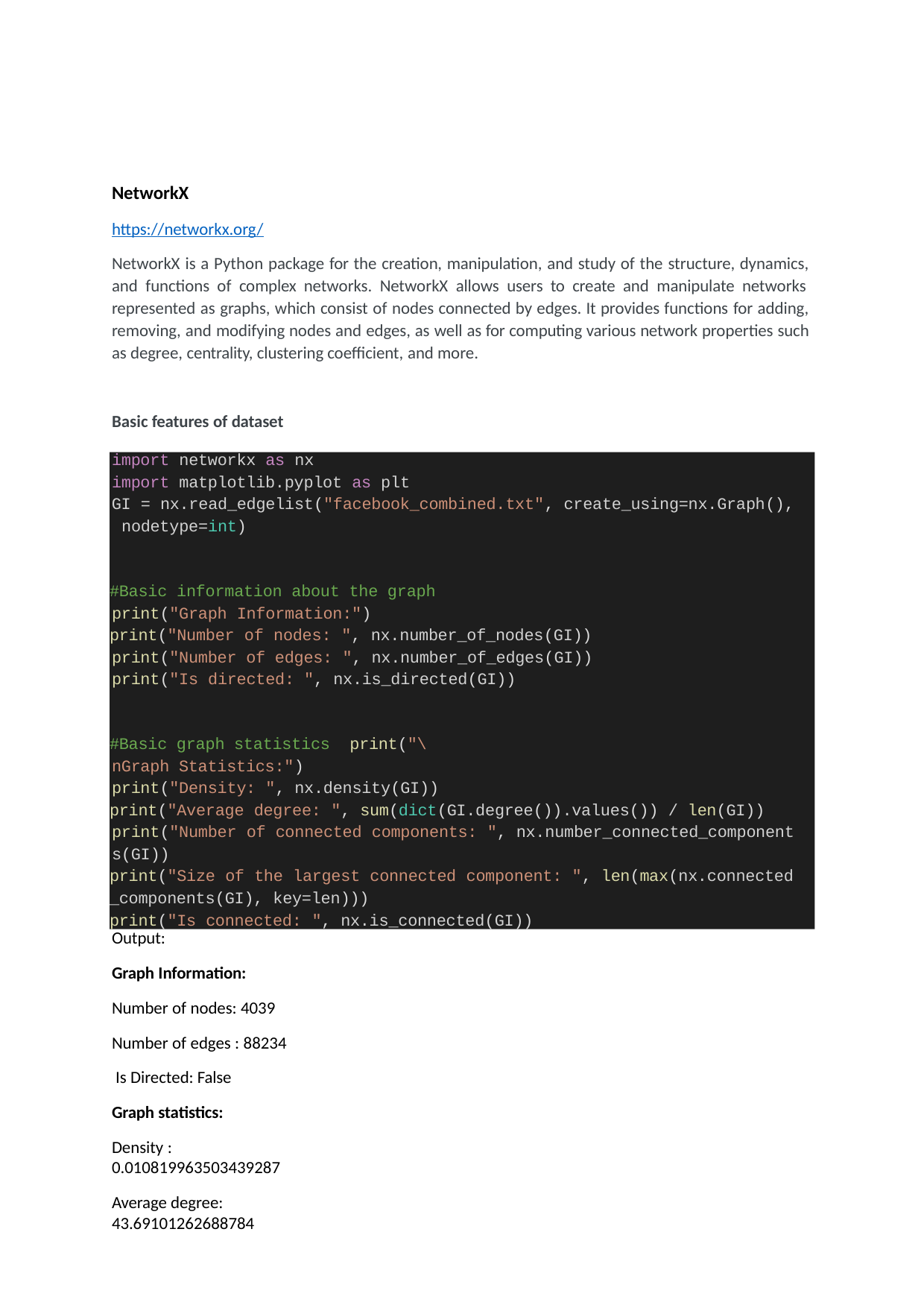

NetworkX
https://networkx.org/
NetworkX is a Python package for the creation, manipulation, and study of the structure, dynamics,  and functions of complex networks. NetworkX allows users to create and manipulate networks  represented as graphs, which consist of nodes connected by edges. It provides functions for adding,  removing, and modifying nodes and edges, as well as for computing various network properties such  as degree, centrality, clustering coefficient, and more.

Basic features of dataset
import networkx as nx
import matplotlib.pyplot as plt
GI = nx.read_edgelist("facebook_combined.txt", create_using=nx.Graph(),  nodetype=int)

#Basic information about the graph  print("Graph Information:")
print("Number of nodes: ", nx.number_of_nodes(GI))  print("Number of edges: ", nx.number_of_edges(GI))  print("Is directed: ", nx.is_directed(GI))

#Basic graph statistics  print("\nGraph Statistics:")  print("Density: ", nx.density(GI))
print("Average degree: ", sum(dict(GI.degree()).values()) / len(GI))  print("Number of connected components: ", nx.number_connected_component  s(GI))
print("Size of the largest connected component: ", len(max(nx.connected
_components(GI), key=len)))
print("Is connected: ", nx.is_connected(GI))
Output:
Graph Information:
Number of nodes: 4039  Number of edges : 88234  Is Directed: False
Graph statistics:
Density : 0.010819963503439287
Average degree: 43.69101262688784